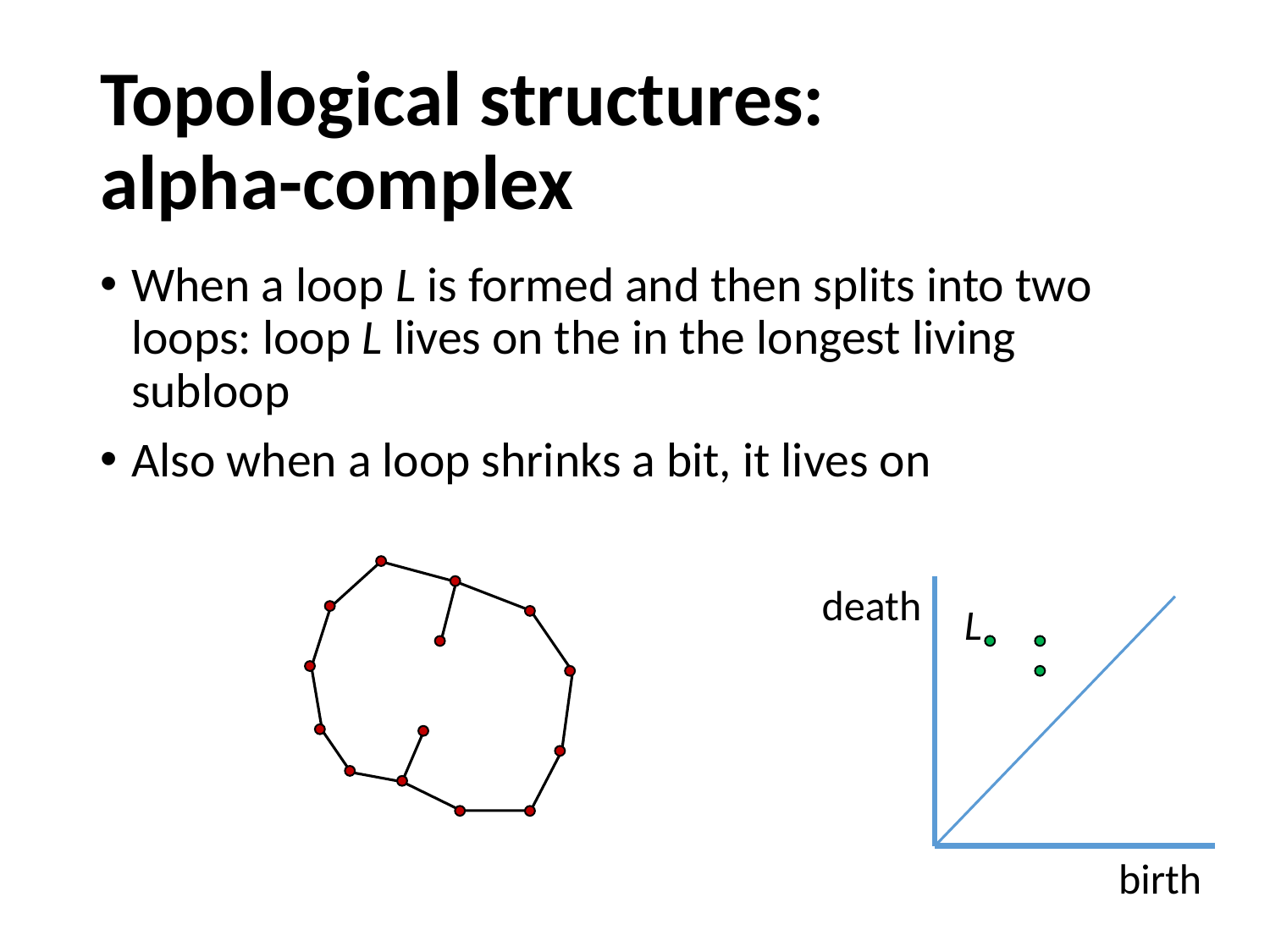

# Topological structures: alpha-complex
When a loop L is formed and then splits into two loops: loop L lives on the in the longest living subloop
Also when a loop shrinks a bit, it lives on

death

L

birth